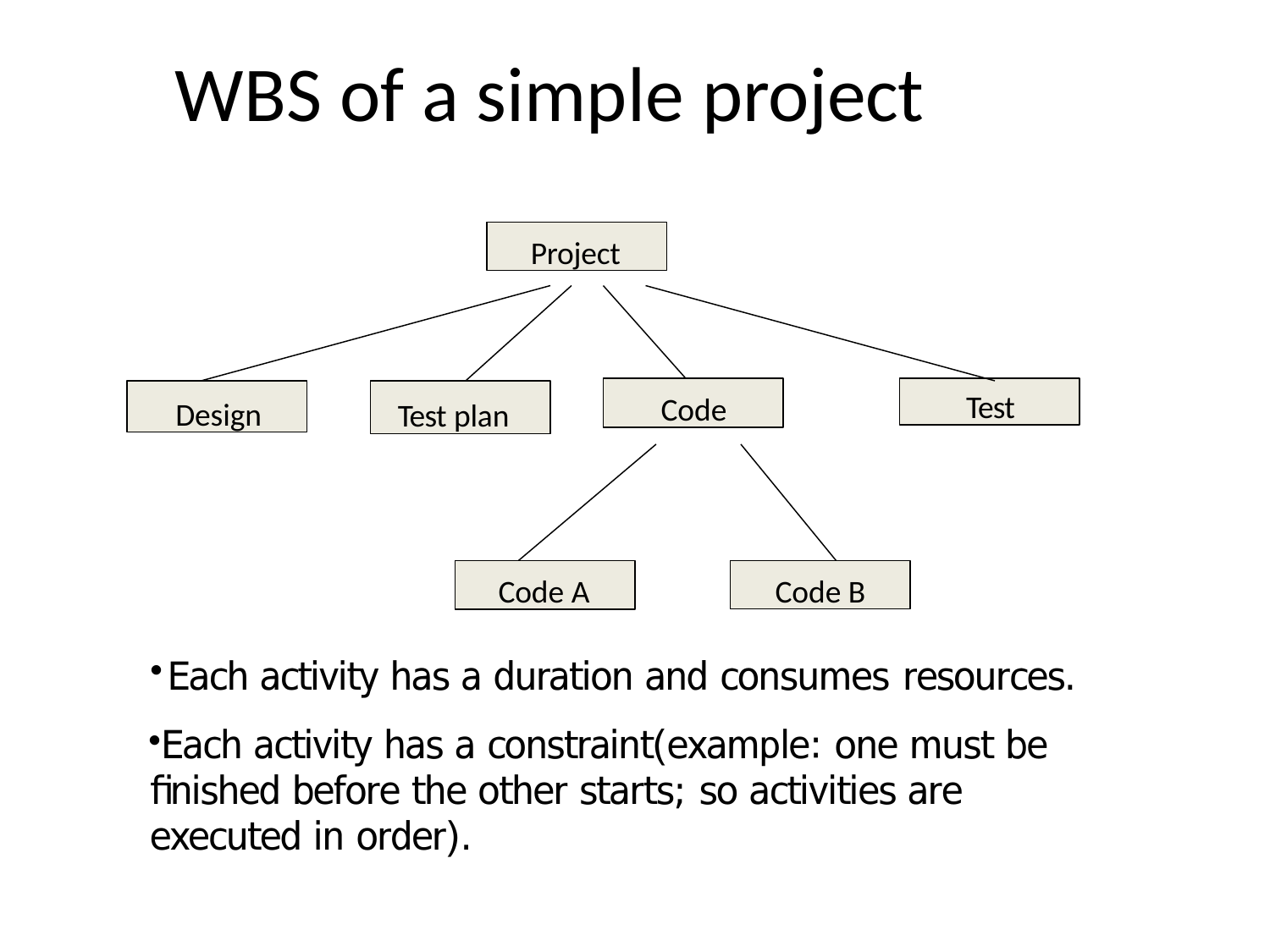

# WBS of a simple project
Project

Code
Test
Design
Test plan

Code A
Code B
Each activity has a duration and consumes resources.
Each activity has a constraint(example: one must be  finished before the other starts; so activities are  executed in order).